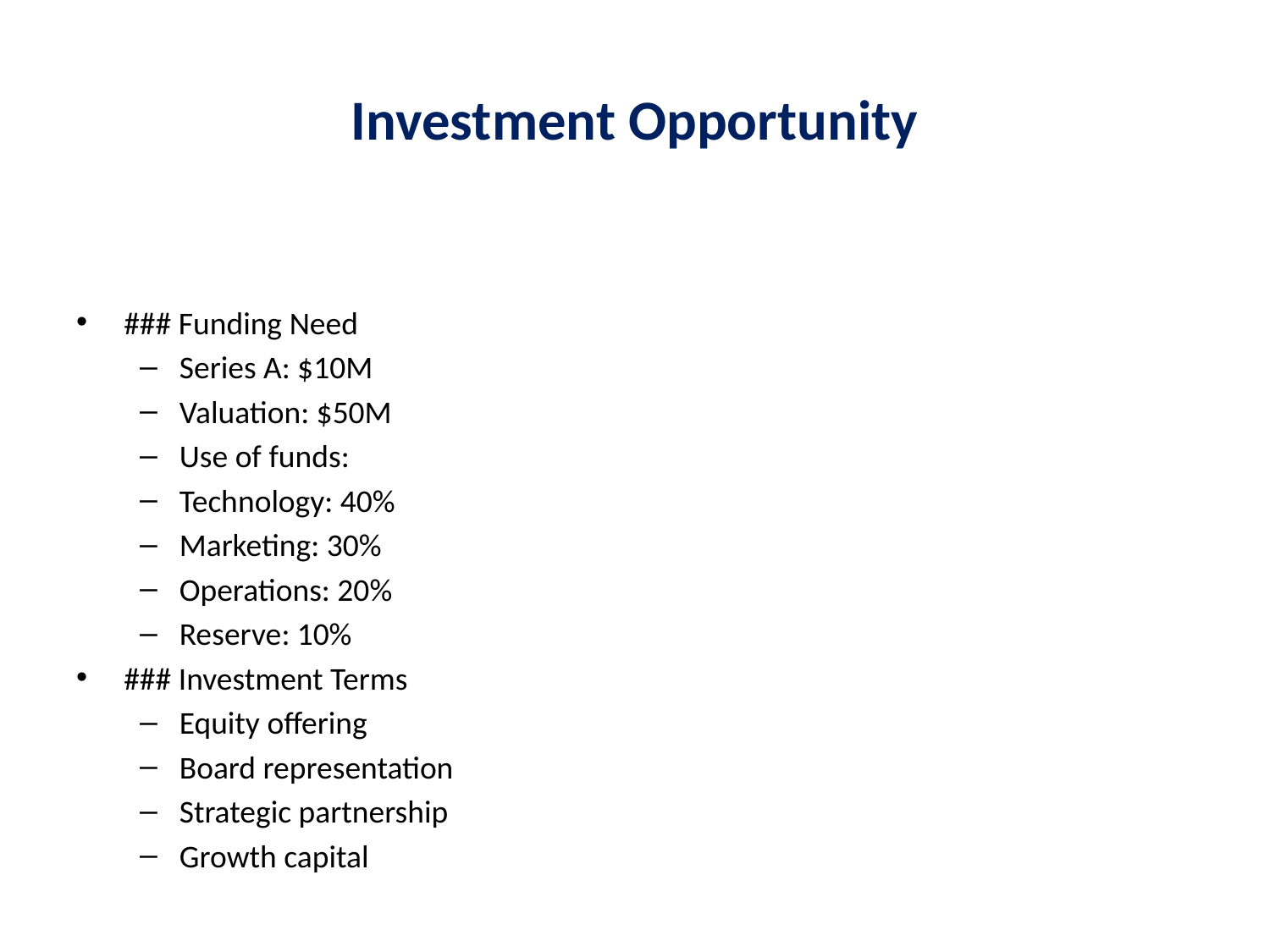

# Investment Opportunity

### Funding Need
Series A: $10M
Valuation: $50M
Use of funds:
Technology: 40%
Marketing: 30%
Operations: 20%
Reserve: 10%
### Investment Terms
Equity offering
Board representation
Strategic partnership
Growth capital